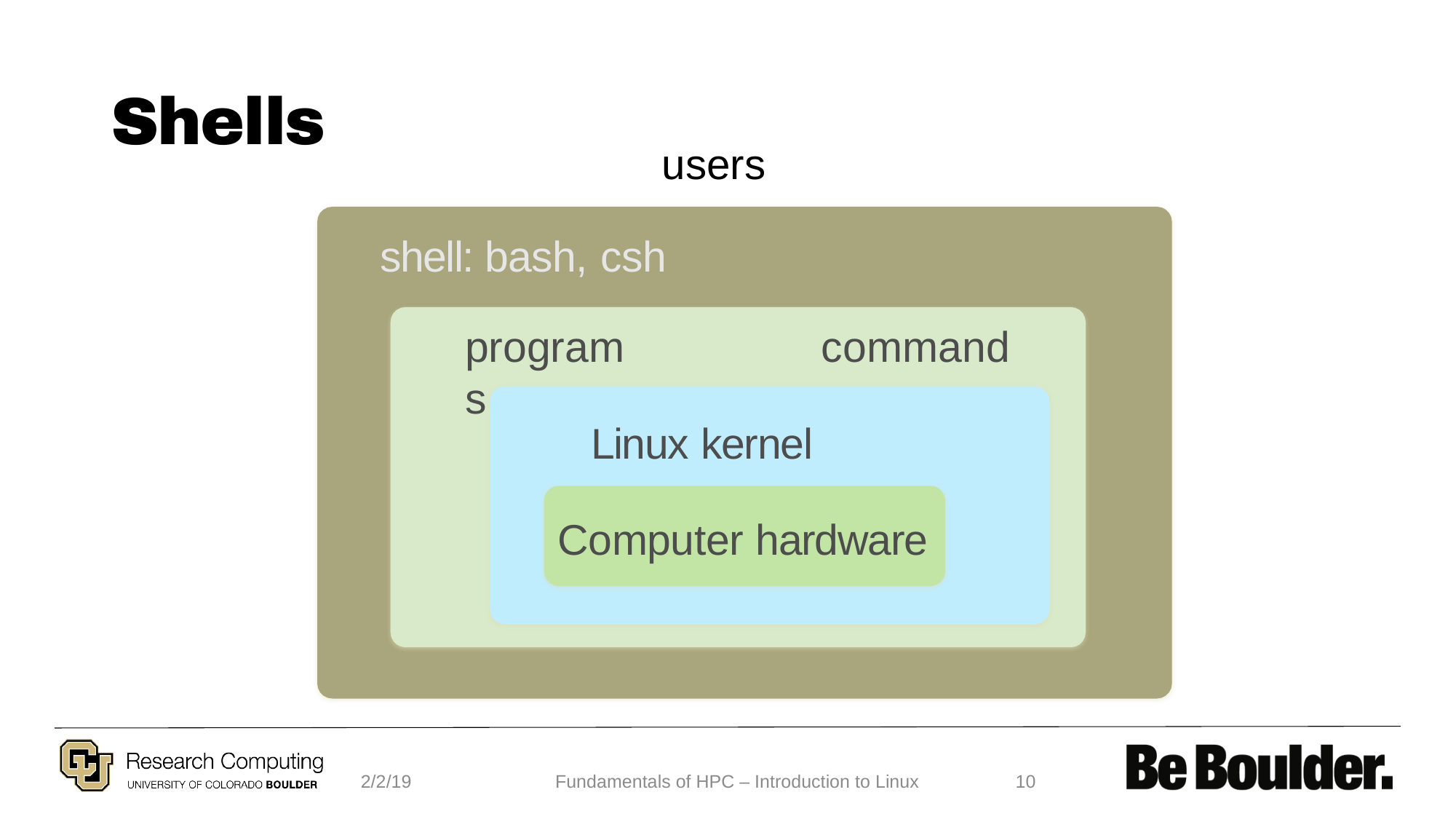

# Shells
users

shell: bash, csh

programs
commands

Linux kernel
Computer hardware

2/2/19
Fundamentals of HPC – Introduction to Linux
10